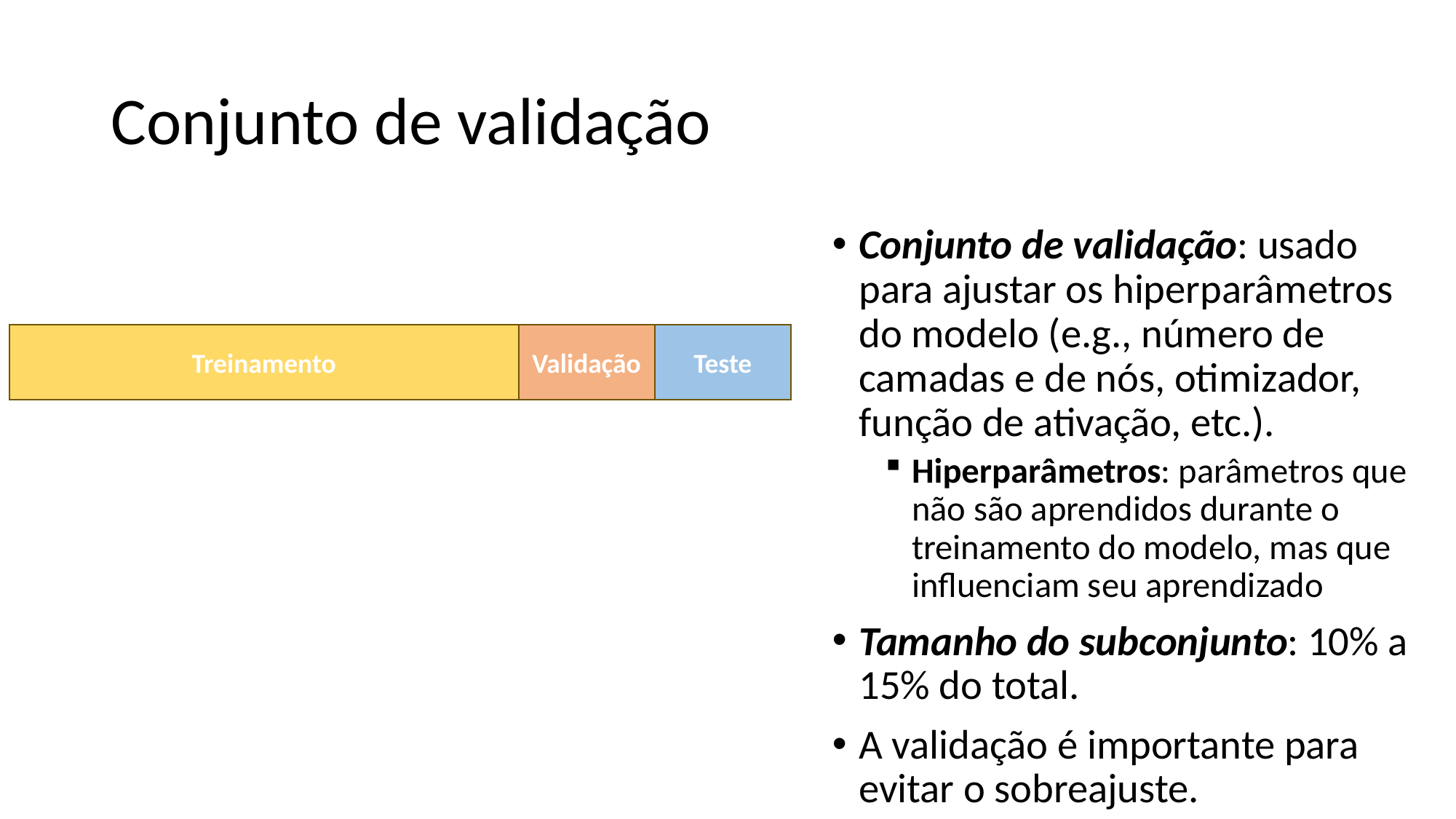

# Conjunto de validação
Conjunto de validação: usado para ajustar os hiperparâmetros do modelo (e.g., número de camadas e de nós, otimizador, função de ativação, etc.).
Hiperparâmetros: parâmetros que não são aprendidos durante o treinamento do modelo, mas que influenciam seu aprendizado
Tamanho do subconjunto: 10% a 15% do total.
A validação é importante para evitar o sobreajuste.
Treinamento
Validação
Teste